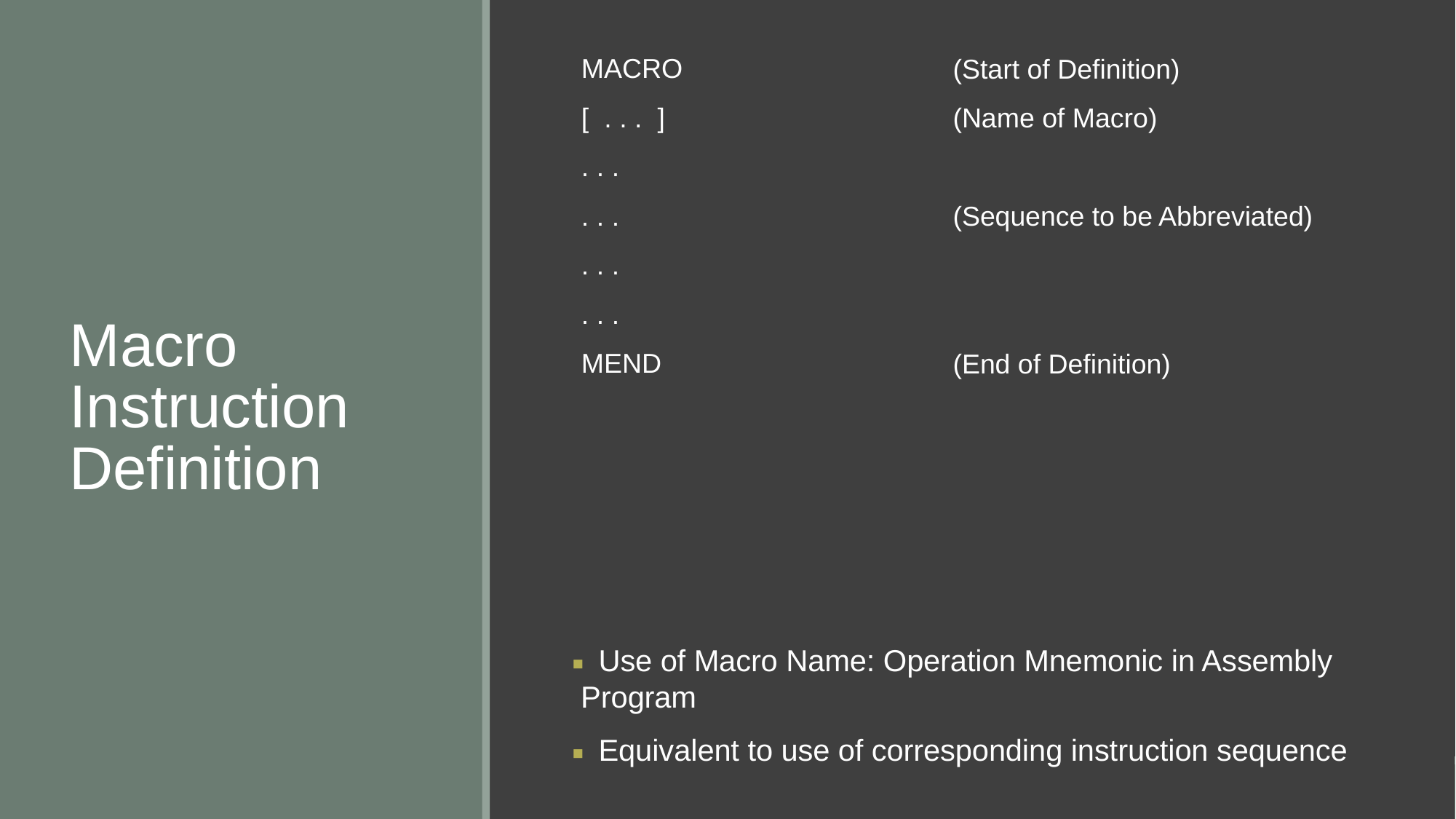

MACRO
  [  . . .  ]
  . . .
  . . .
  . . .
  . . .
  MEND

(Start of Definition)
(Name of Macro)

(Sequence to be Abbreviated)

(End of Definition)
# Macro Instruction Definition
  Use of Macro Name: Operation Mnemonic in Assembly Program
  Equivalent to use of corresponding instruction sequence